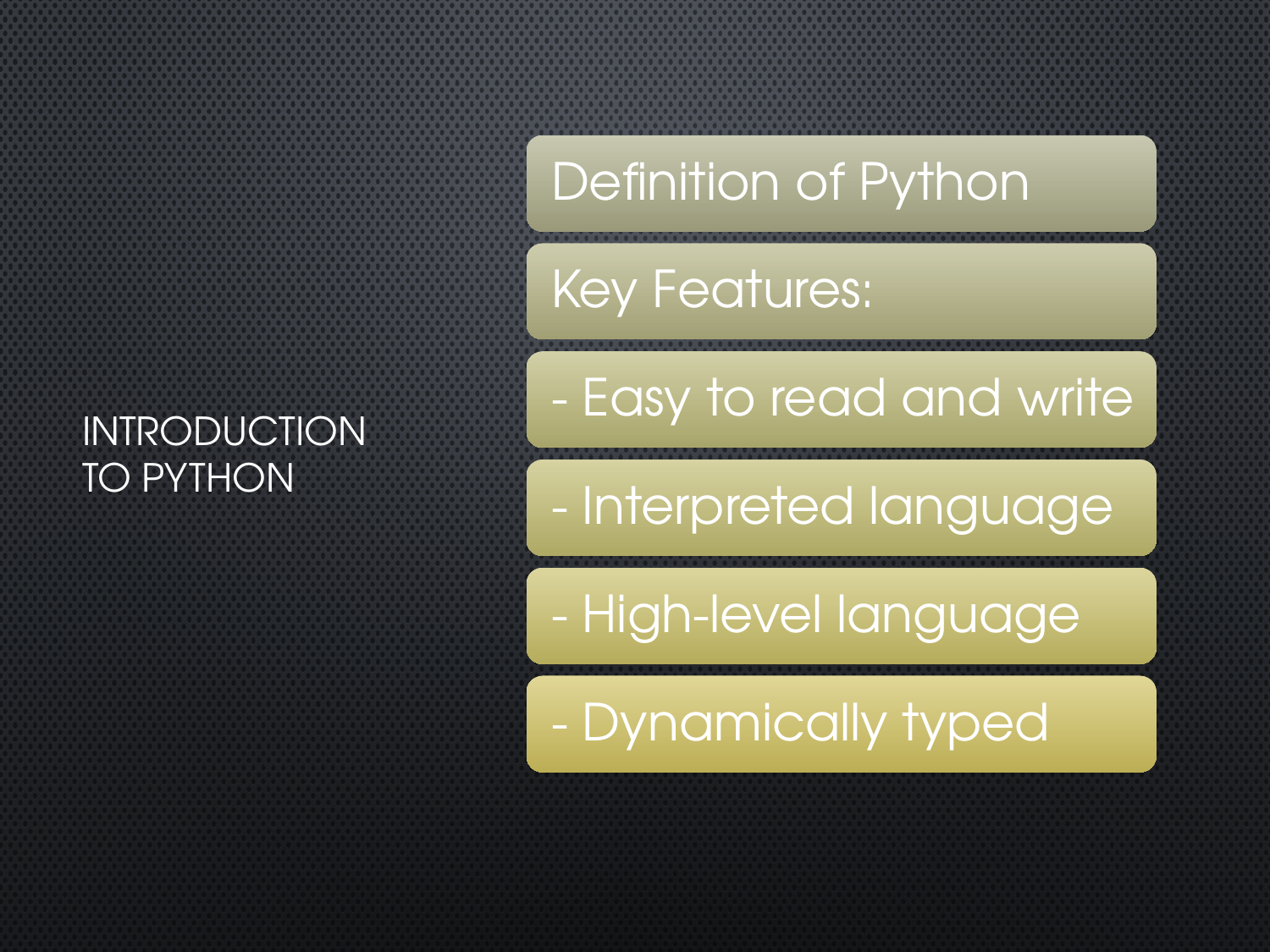

Definition of Python
Key Features:
- Easy to read and write
- Interpreted language
- High-level language
- Dynamically typed
# Introduction to Python